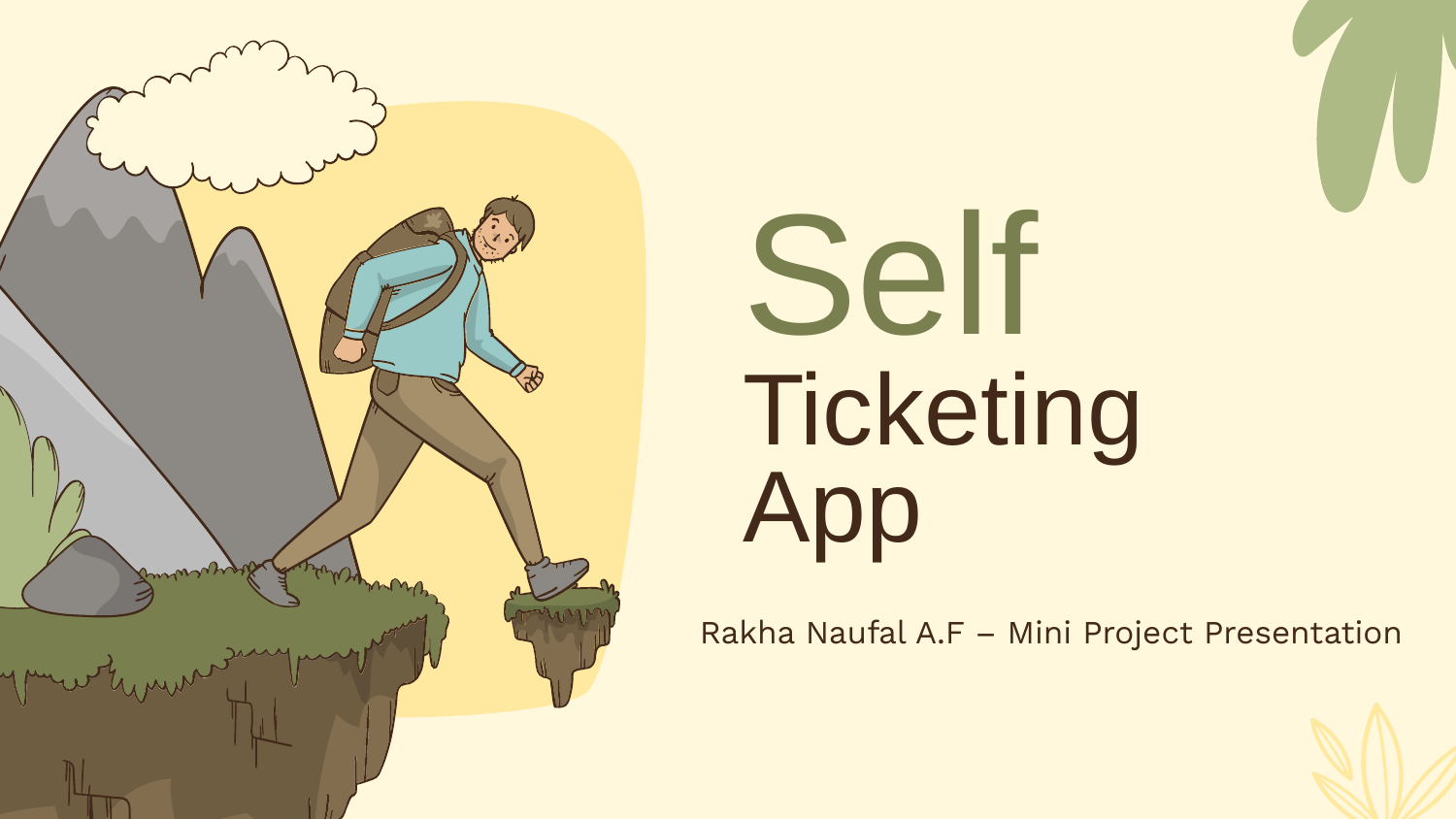

# Self Ticketing App

Rakha Naufal A.F – Mini Project Presentation